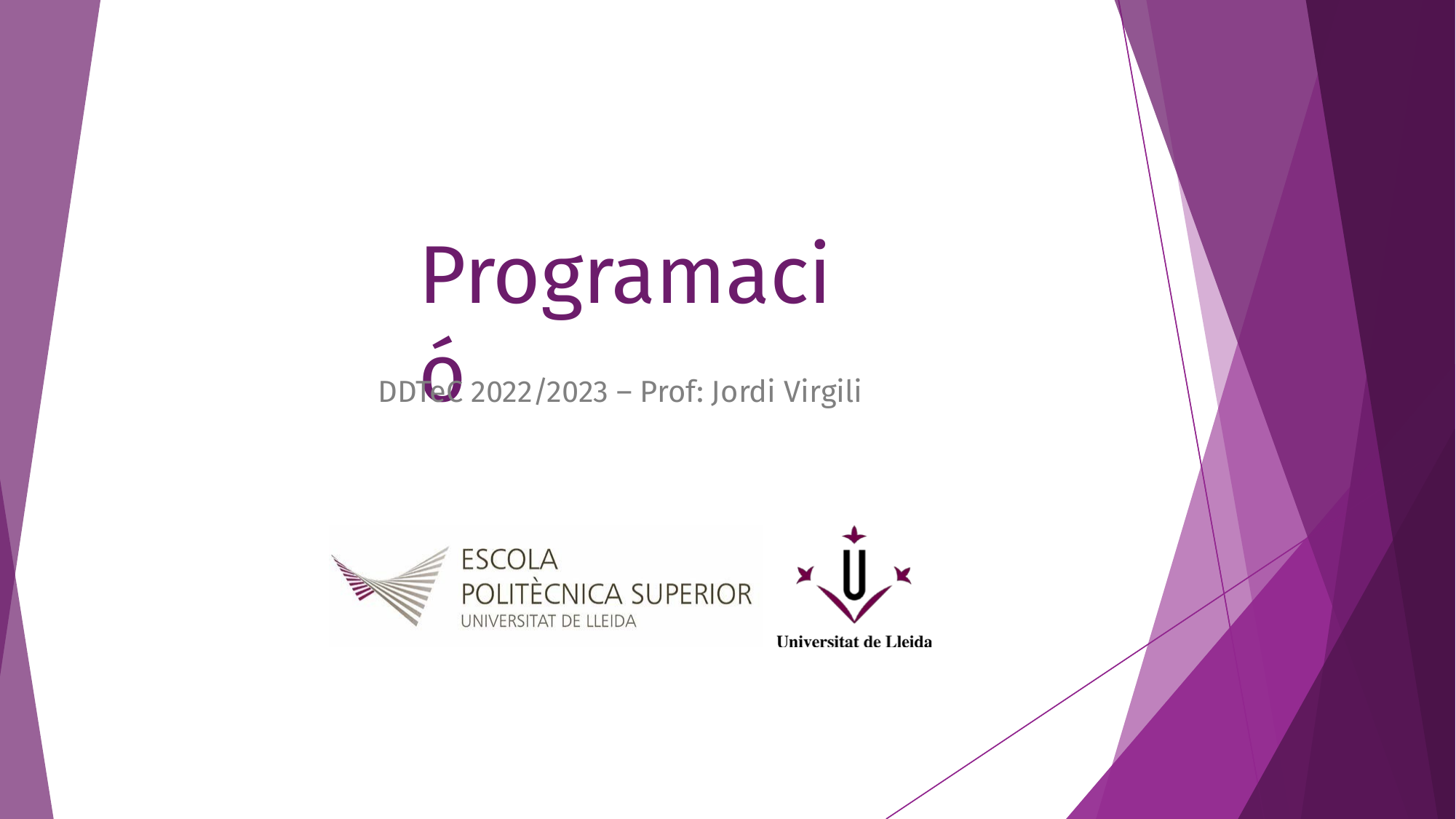

# Programació

DDTeC 2022/2023 – Prof: Jordi Virgili